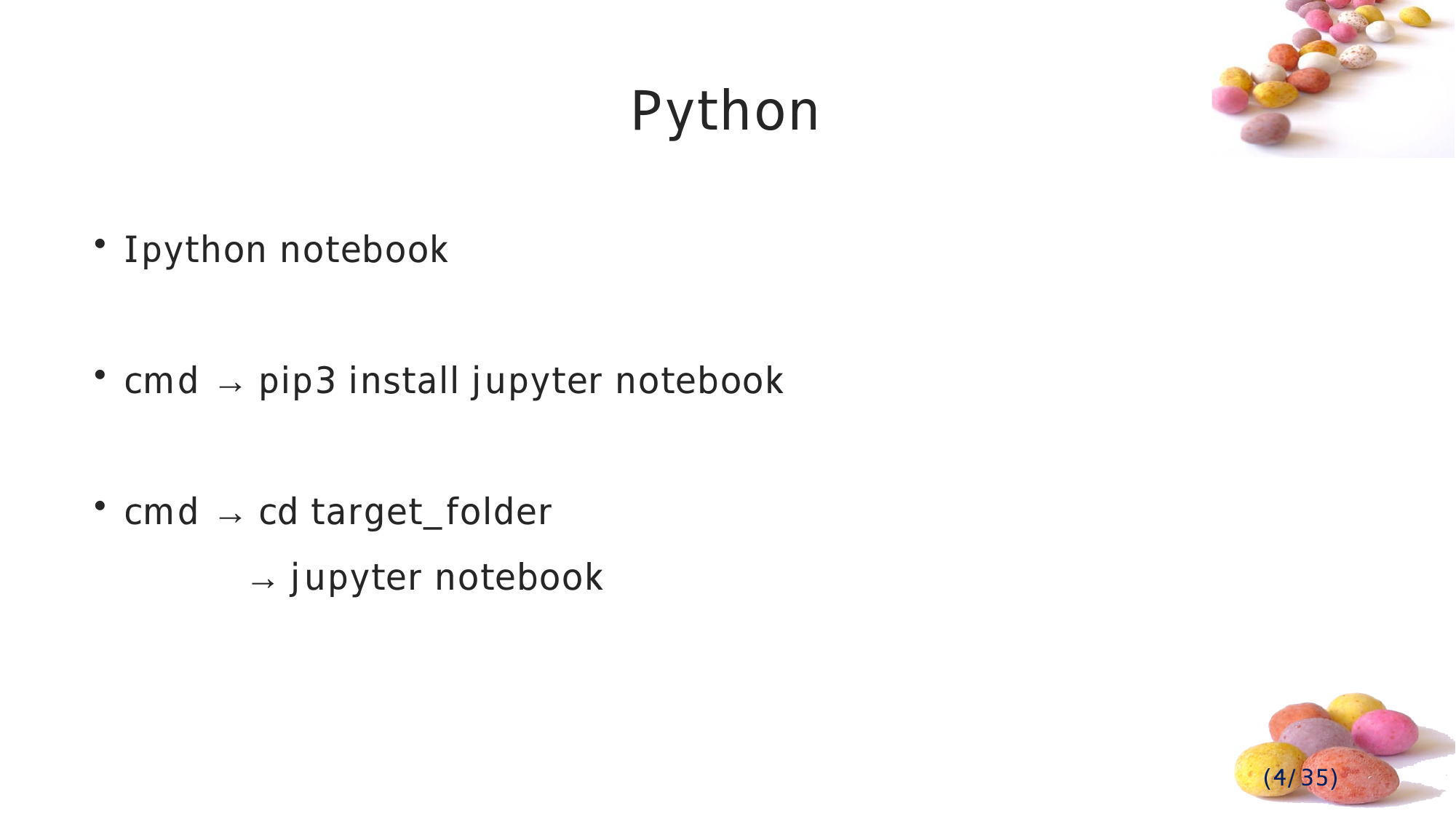

# Python
Ipython notebook

cmd → pip3 install jupyter notebook

cmd → cd target_folder
	 → jupyter notebook